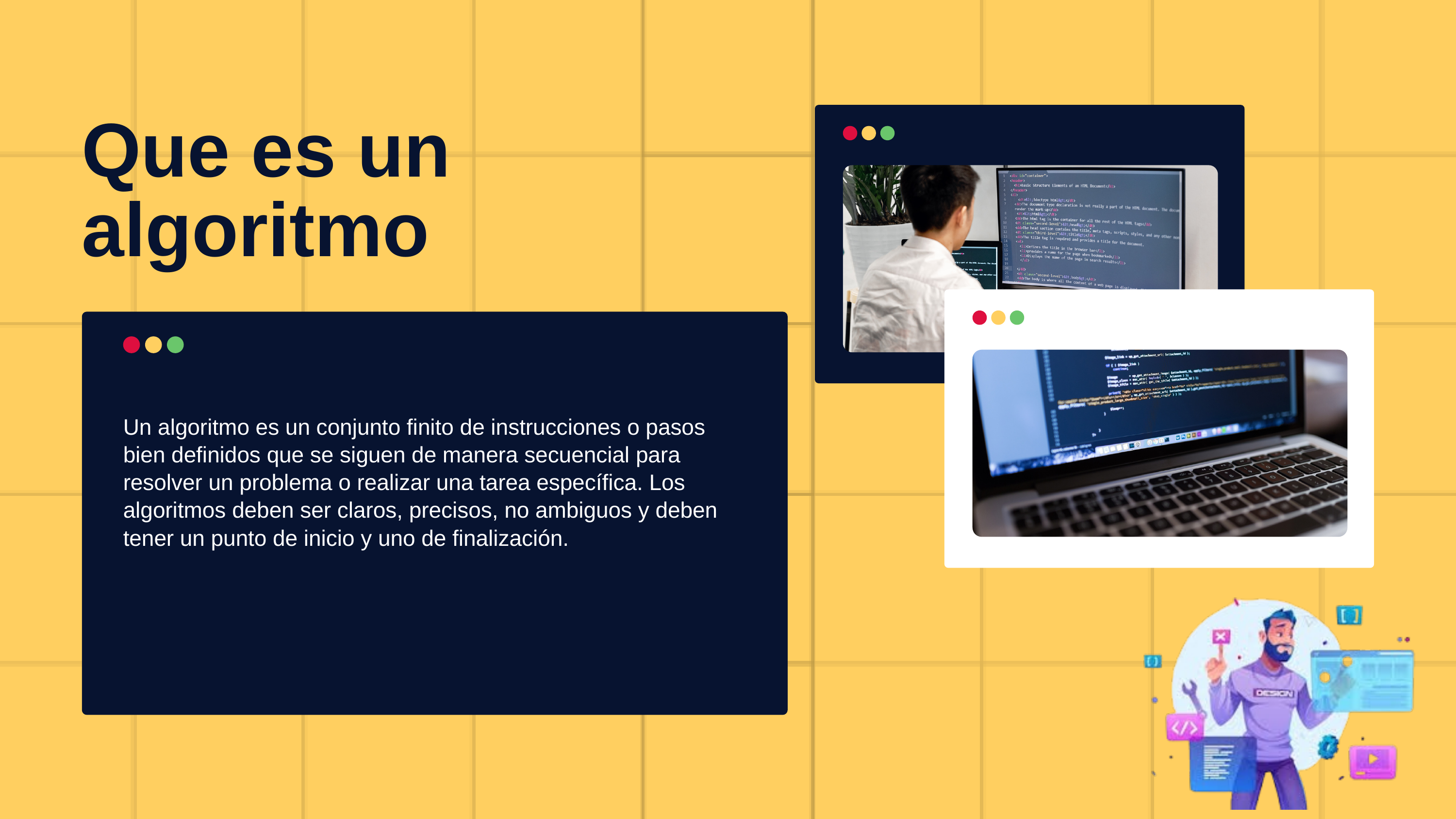

Que es un algoritmo

Un algoritmo es un conjunto finito de instrucciones o pasos bien definidos que se siguen de manera secuencial para resolver un problema o realizar una tarea específica. Los algoritmos deben ser claros, precisos, no ambiguos y deben tener un punto de inicio y uno de finalización.